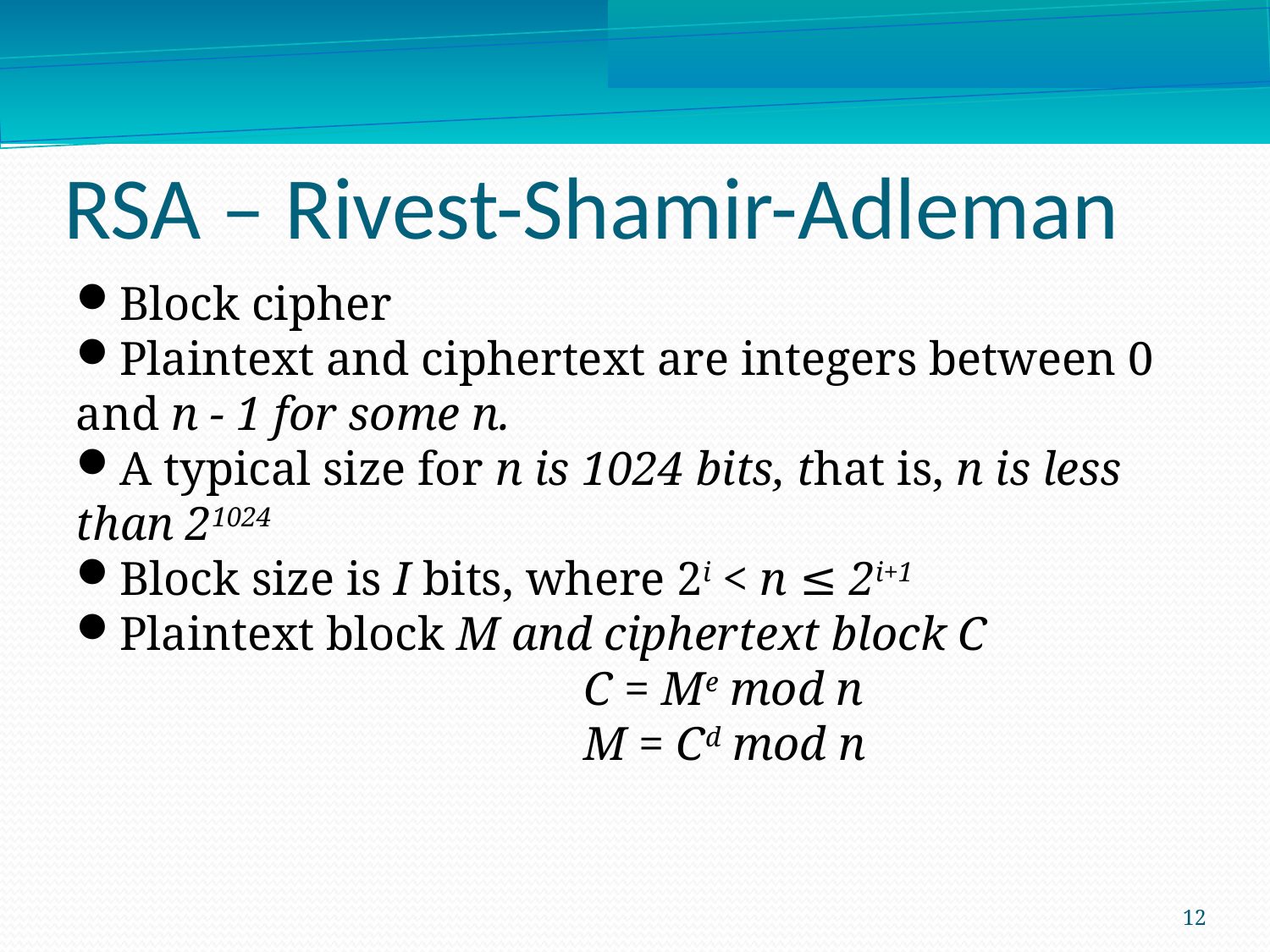

RSA – Rivest-Shamir-Adleman
Block cipher
Plaintext and ciphertext are integers between 0 and n - 1 for some n.
A typical size for n is 1024 bits, that is, n is less than 21024
Block size is I bits, where 2i < n ≤ 2i+1
Plaintext block M and ciphertext block C
				C = Me mod n
				M = Cd mod n

12